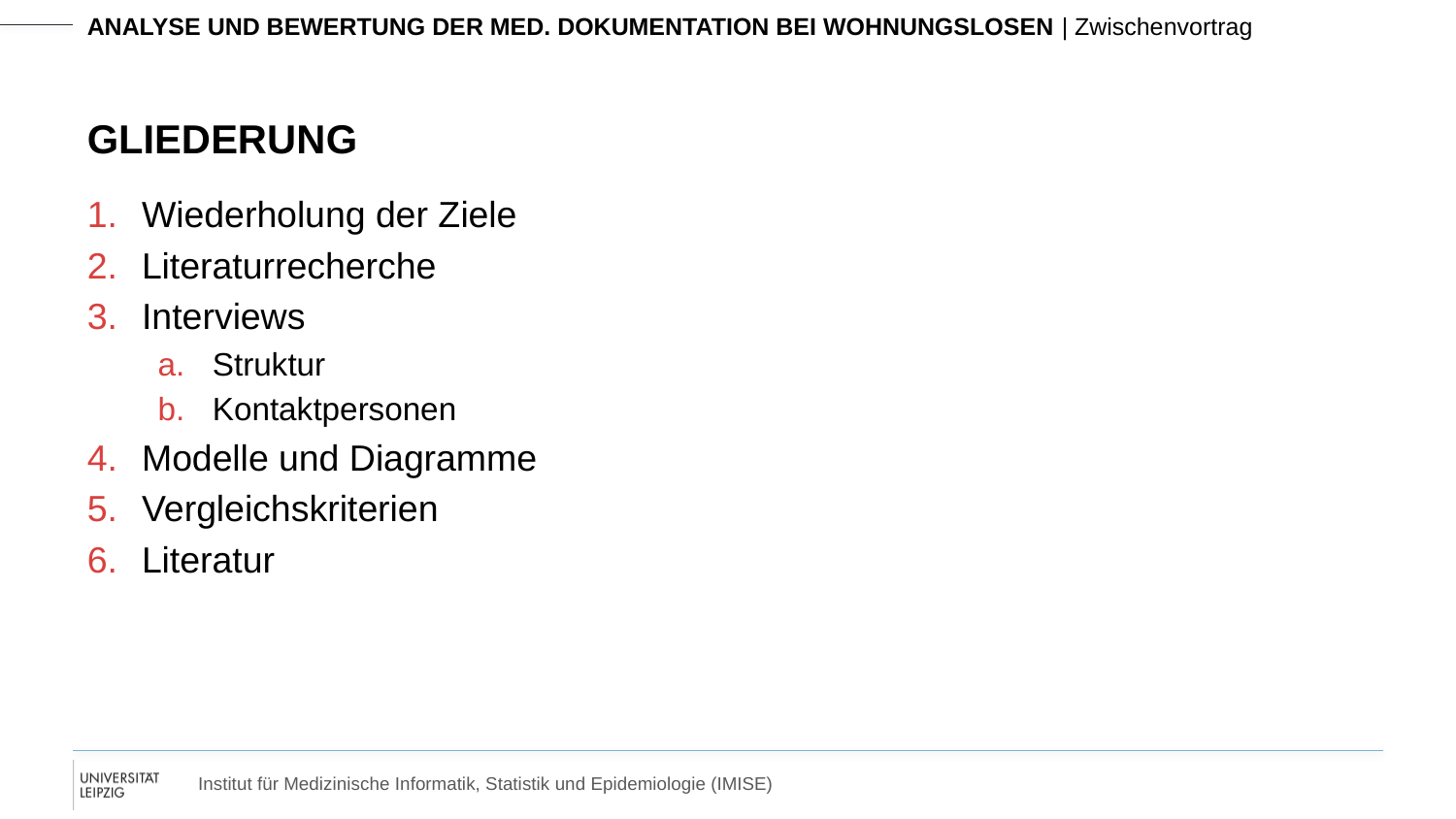

# Gliederung
Wiederholung der Ziele
Literaturrecherche
Interviews
Struktur
Kontaktpersonen
Modelle und Diagramme
Vergleichskriterien
Literatur